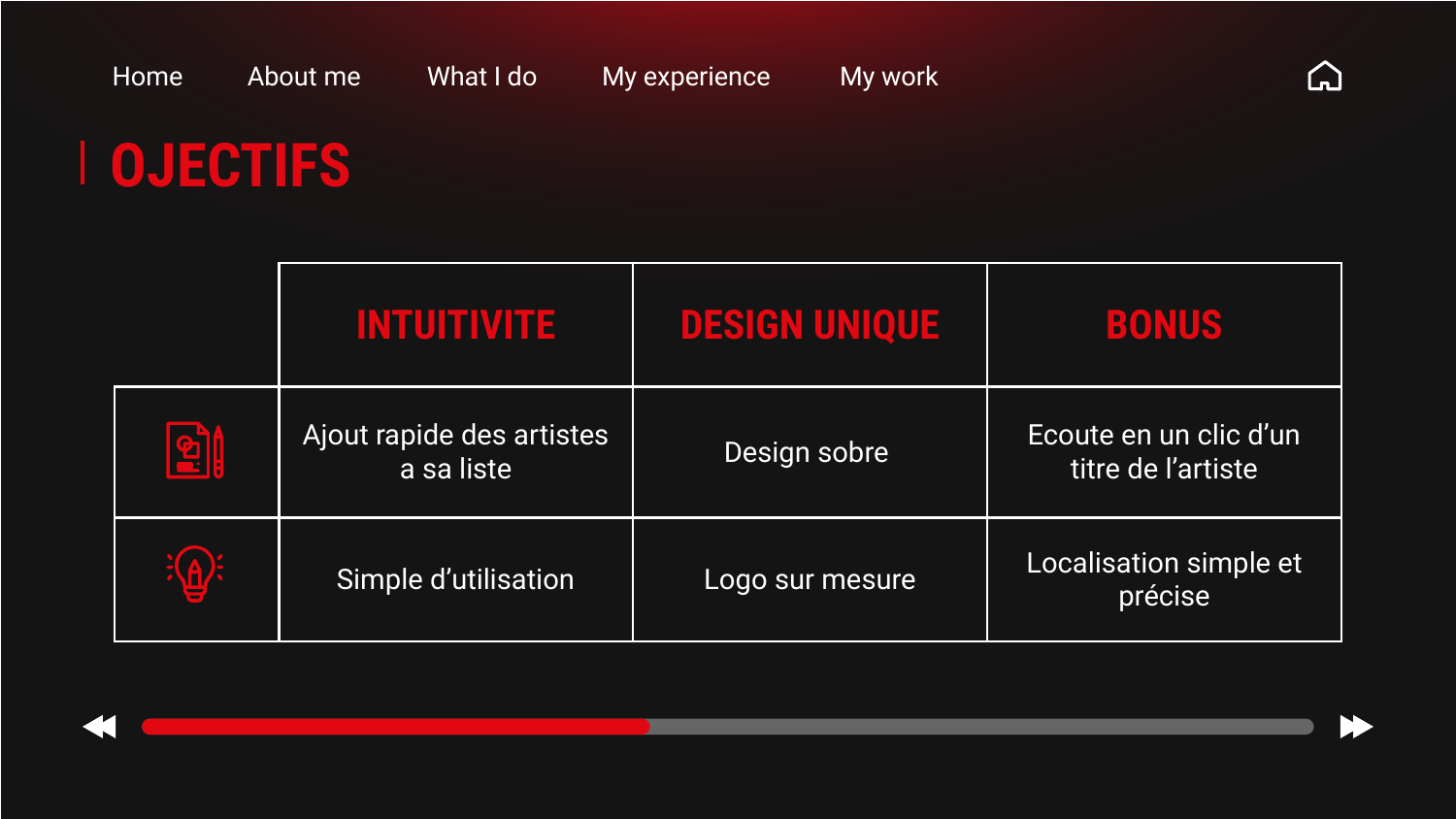

Home
About me
What I do
My experience
My work

# OJECTIFS
|  | INTUITIVITE | DESIGN UNIQUE | BONUS |
| --- | --- | --- | --- |
|  | Ajout rapide des artistes a sa liste | Design sobre | Ecoute en un clic d’un titre de l’artiste |
|  | Simple d’utilisation | Logo sur mesure | Localisation simple et précise |